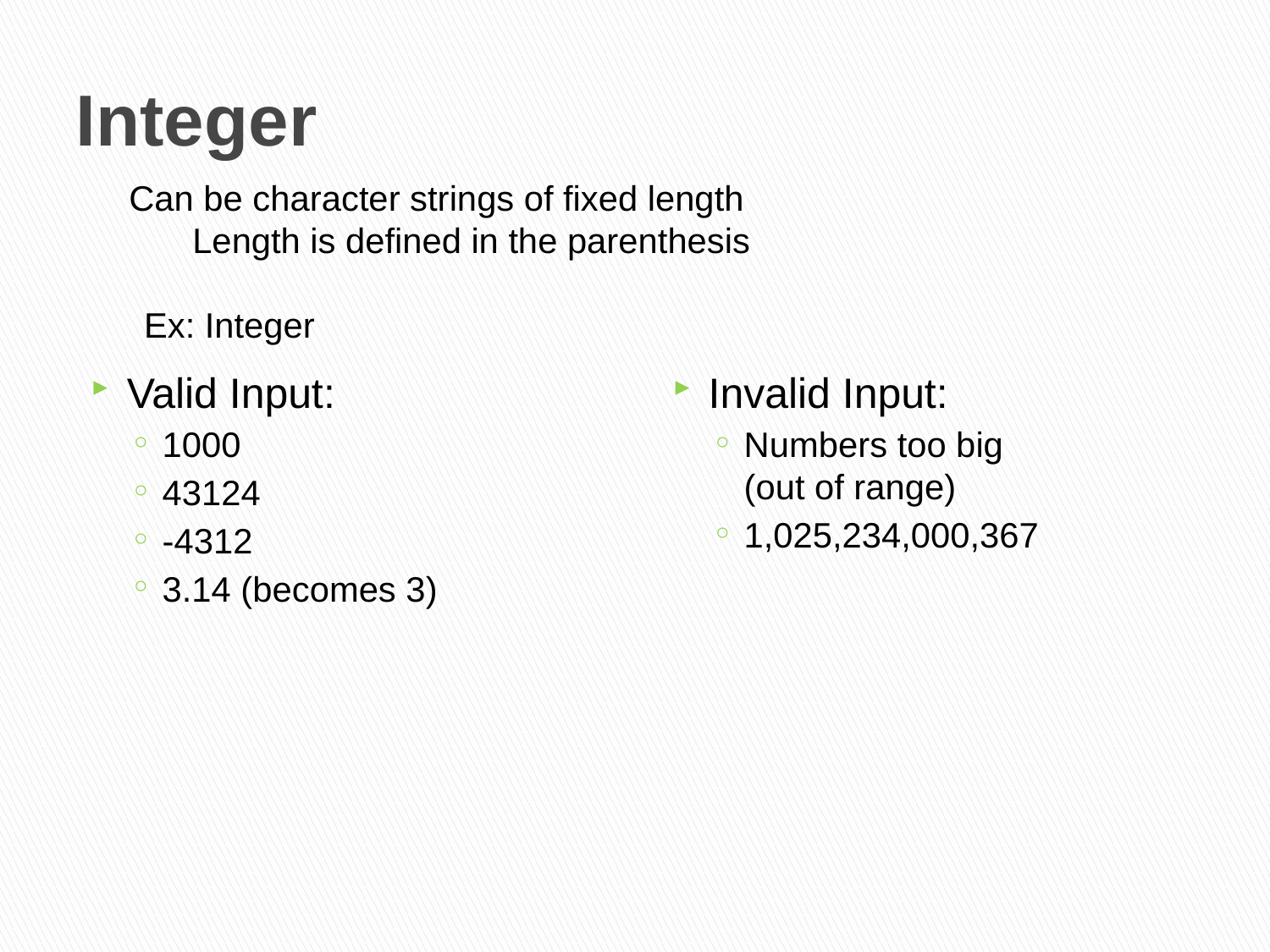

# Integer
Can be character strings of fixed length
Length is defined in the parenthesis

Ex: Integer

Valid Input:
1000
43124
-4312
3.14 (becomes 3)
Invalid Input:
Numbers too big
(out of range)
1,025,234,000,367